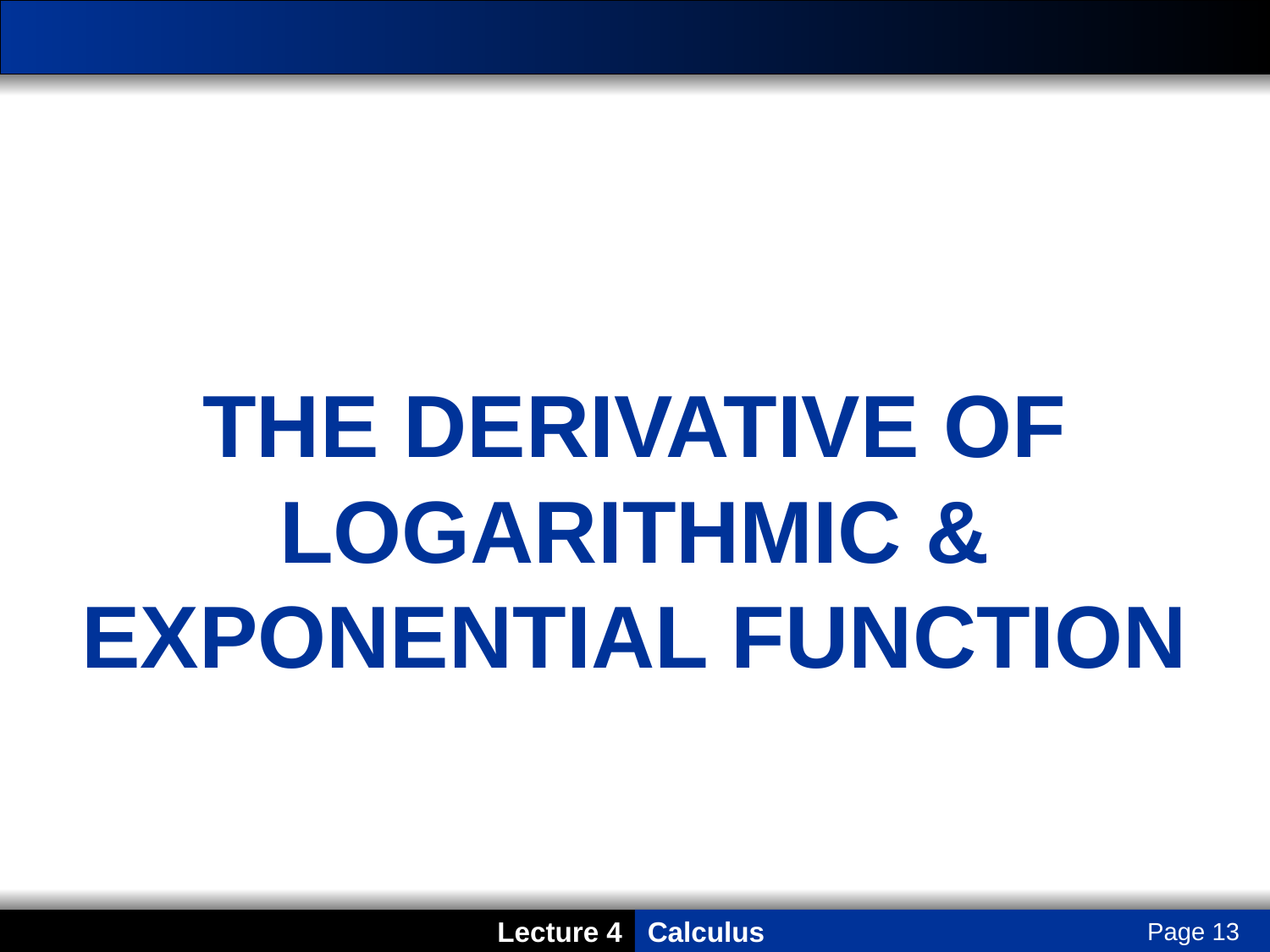

THE DERIVATIVE OF logarithmic & exponential function
Page 13